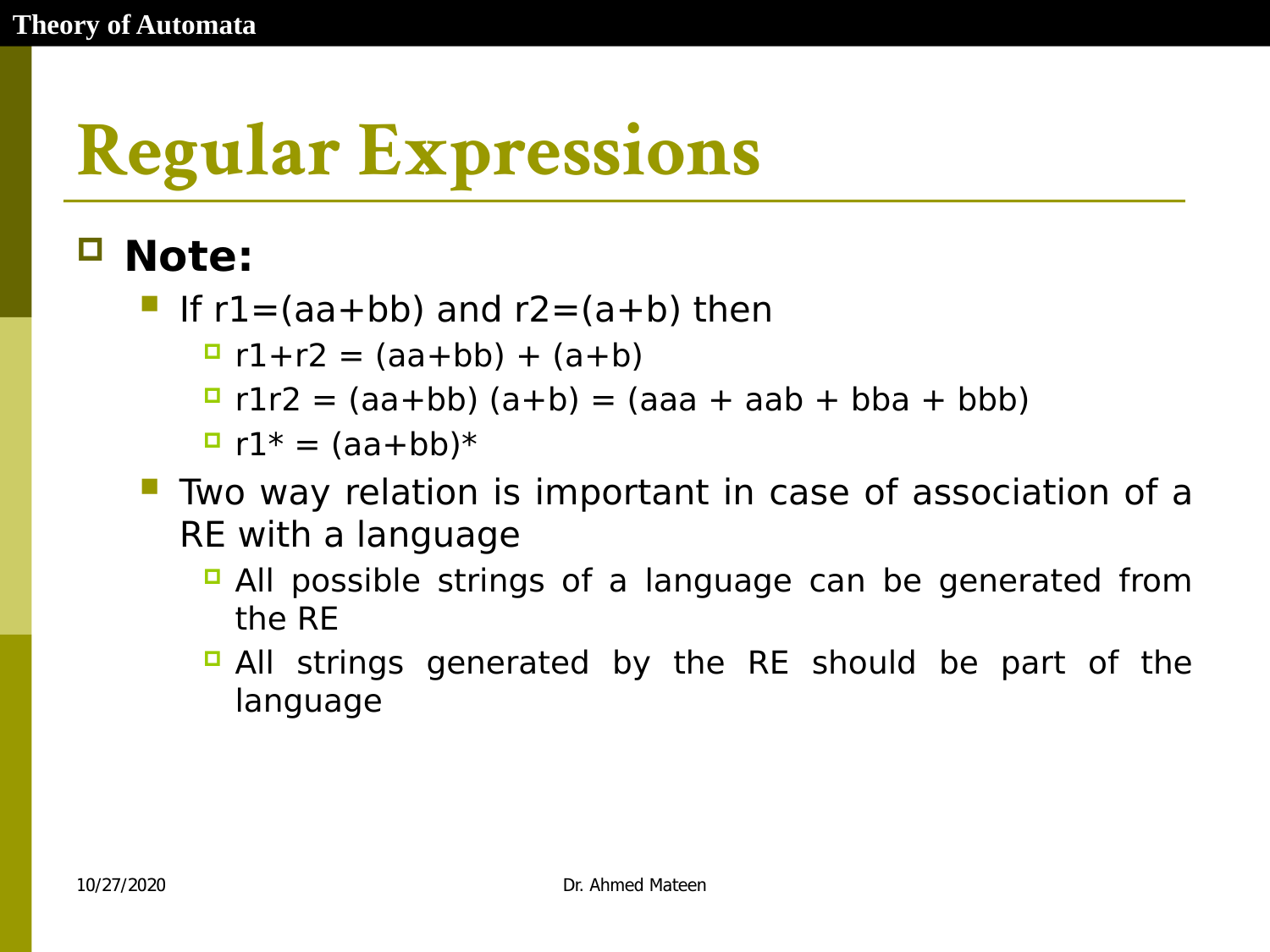

Theory of Automata
# Regular Expressions
Note:
If r1=(aa+bb) and r2=(a+b) then
r1+r2 = (aa+bb) + (a+b)
r1r2 = (aa+bb) (a+b) = (aaa + aab + bba + bbb)
r1* = (aa+bb)*
Two way relation is important in case of association of a RE with a language
All possible strings of a language can be generated from the RE
All strings generated by the RE should be part of the language
10/27/2020
Dr. Ahmed Mateen